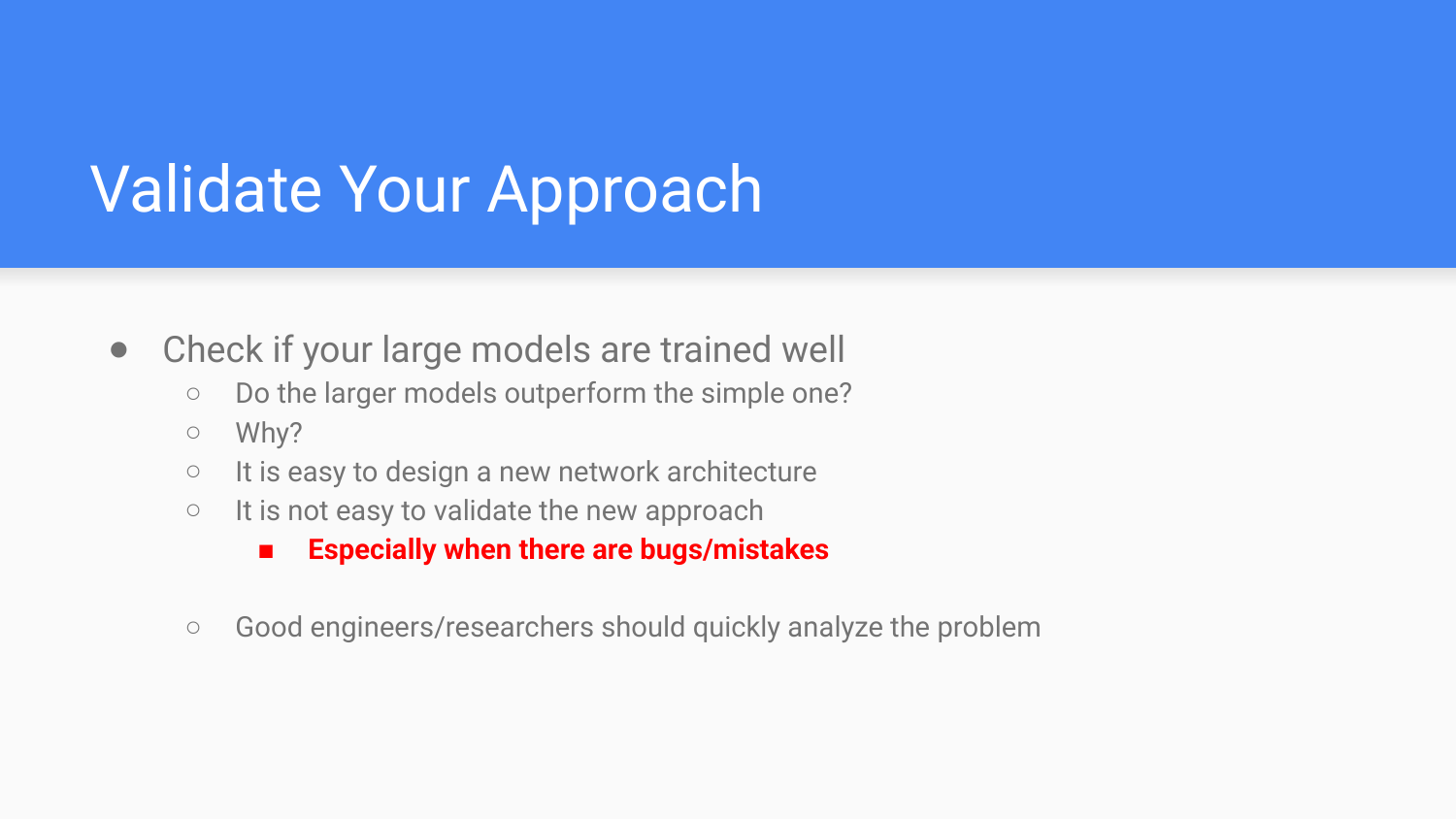

# Validate Your Approach
Check if your large models are trained well
Do the larger models outperform the simple one?
Why?
It is easy to design a new network architecture
It is not easy to validate the new approach
Especially when there are bugs/mistakes
Good engineers/researchers should quickly analyze the problem